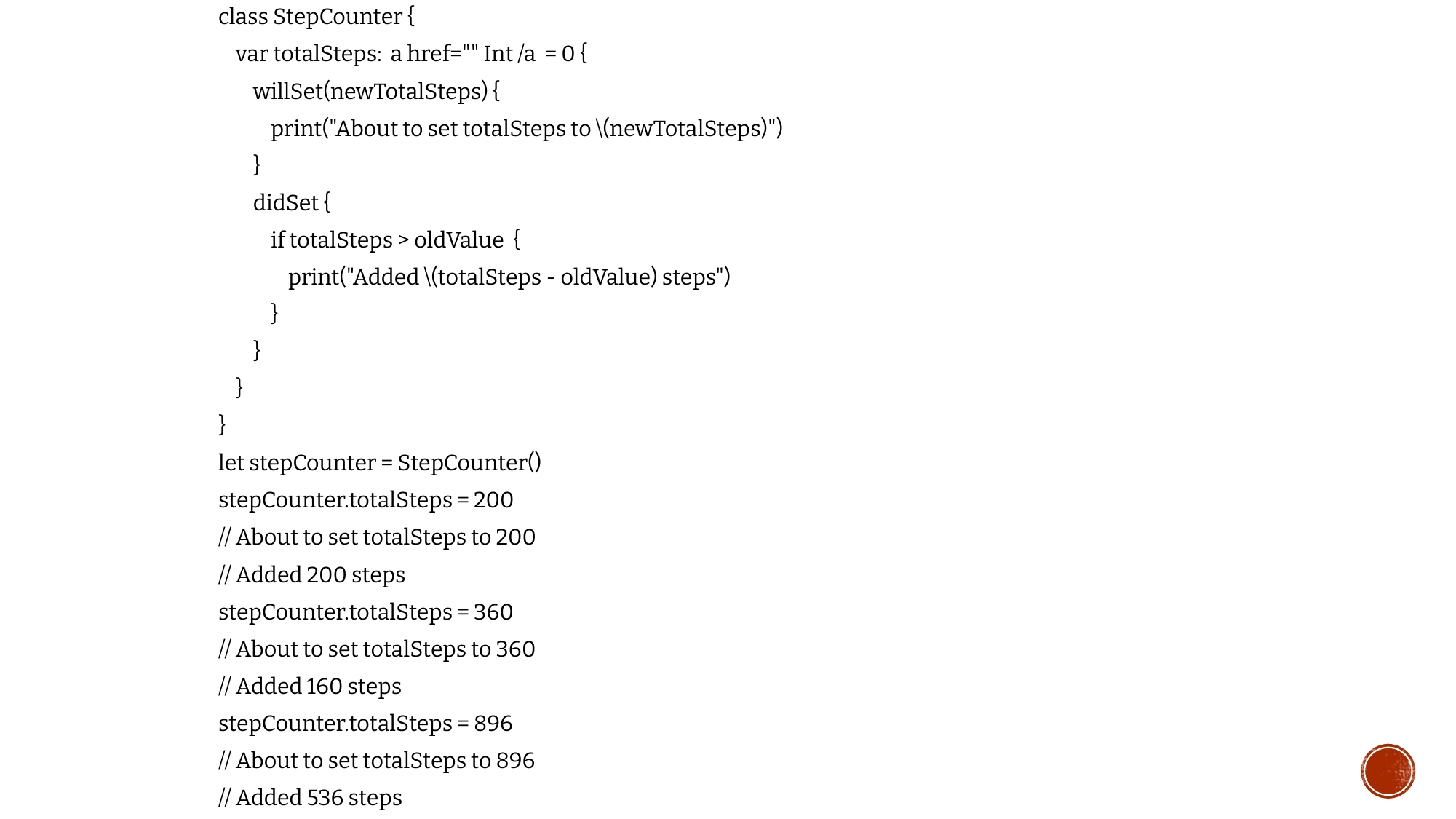

class StepCounter {
		    var totalSteps:  a href="" Int /a  = 0 {
		        willSet(newTotalSteps) {
		            print("About to set totalSteps to \(newTotalSteps)")
		        }
		        didSet {
		            if totalSteps > oldValue  {
		                print("Added \(totalSteps - oldValue) steps")
		            }
		        }
		    }
		}
		let stepCounter = StepCounter()
		stepCounter.totalSteps = 200
		// About to set totalSteps to 200
		// Added 200 steps
		stepCounter.totalSteps = 360
		// About to set totalSteps to 360
		// Added 160 steps
		stepCounter.totalSteps = 896
		// About to set totalSteps to 896
		// Added 536 steps